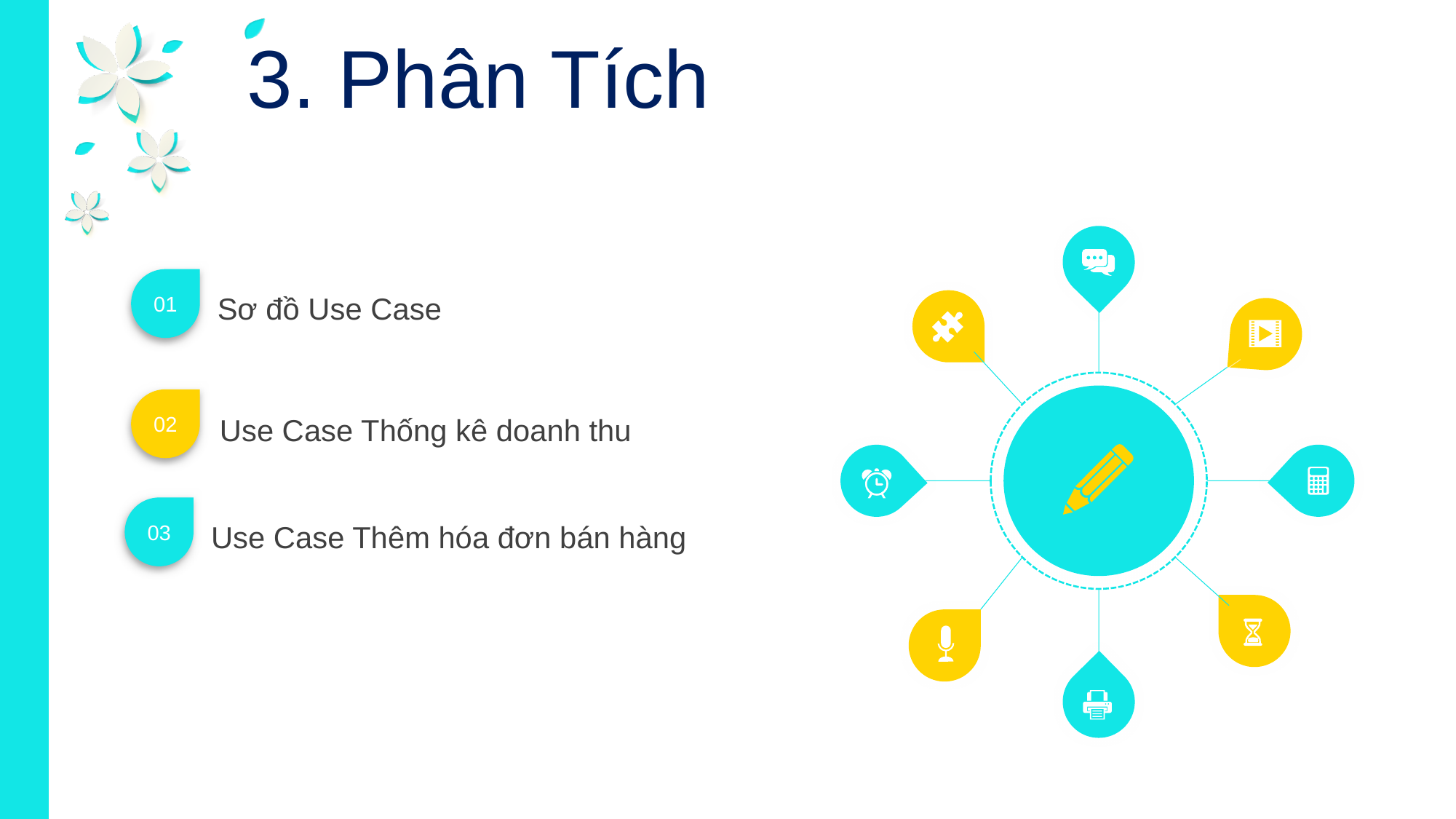

3. Phân Tích

01
Sơ đồ Use Case

02
Use Case Thống kê doanh thu

03
Use Case Thêm hóa đơn bán hàng